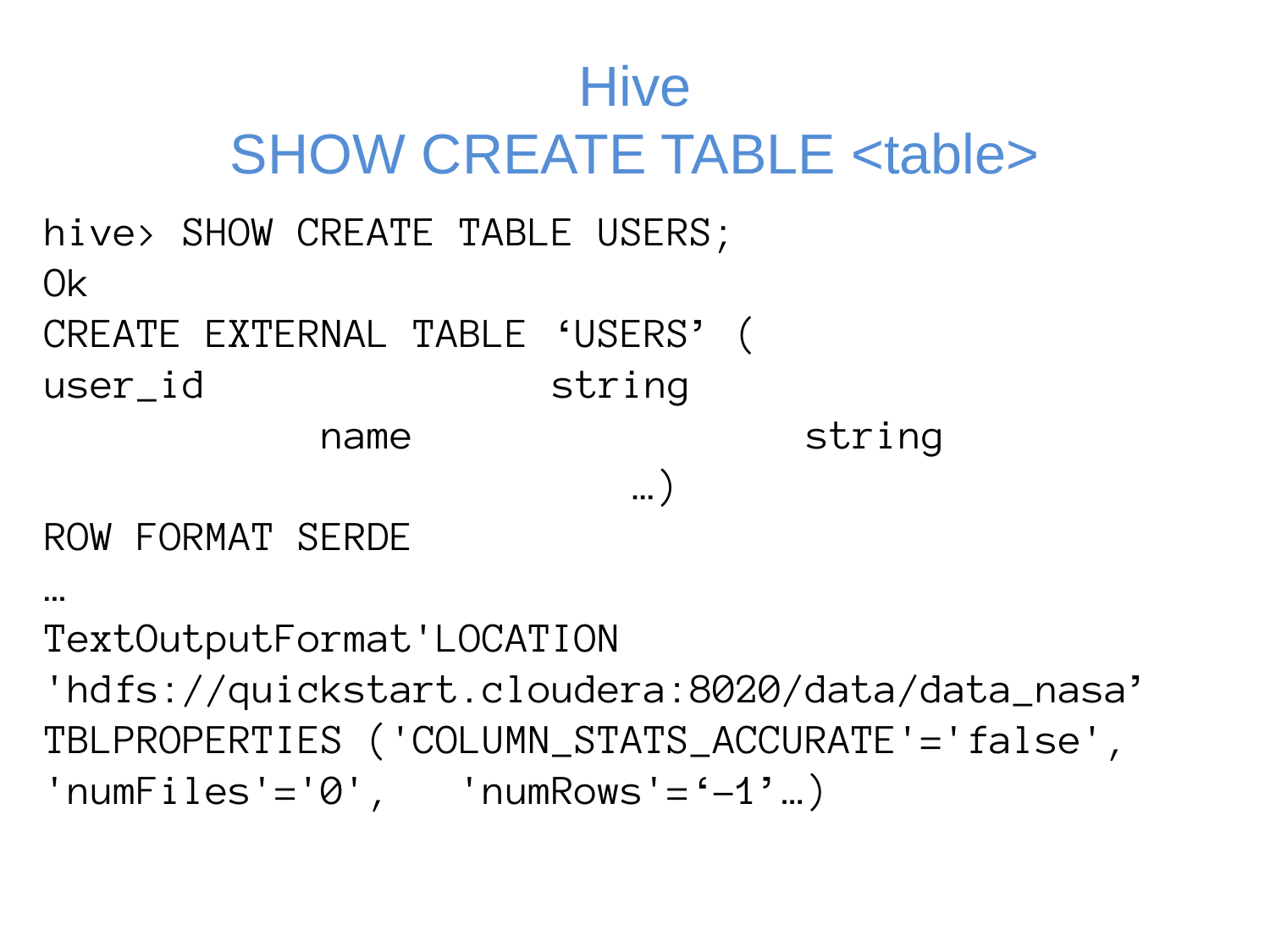

# Hive SHOW CREATE TABLE <table>
﻿hive> SHOW CREATE TABLE USERS;
Ok
﻿CREATE EXTERNAL TABLE ‘USERS’ (
user_id          	string              	                    name             	string              	                    …)
﻿ROW FORMAT SERDE
…
TextOutputFormat'LOCATION  'hdfs://quickstart.cloudera:8020/data/data_nasa’
﻿TBLPROPERTIES ('COLUMN_STATS_ACCURATE'='false',   'numFiles'='0',   'numRows'=‘-1’…)